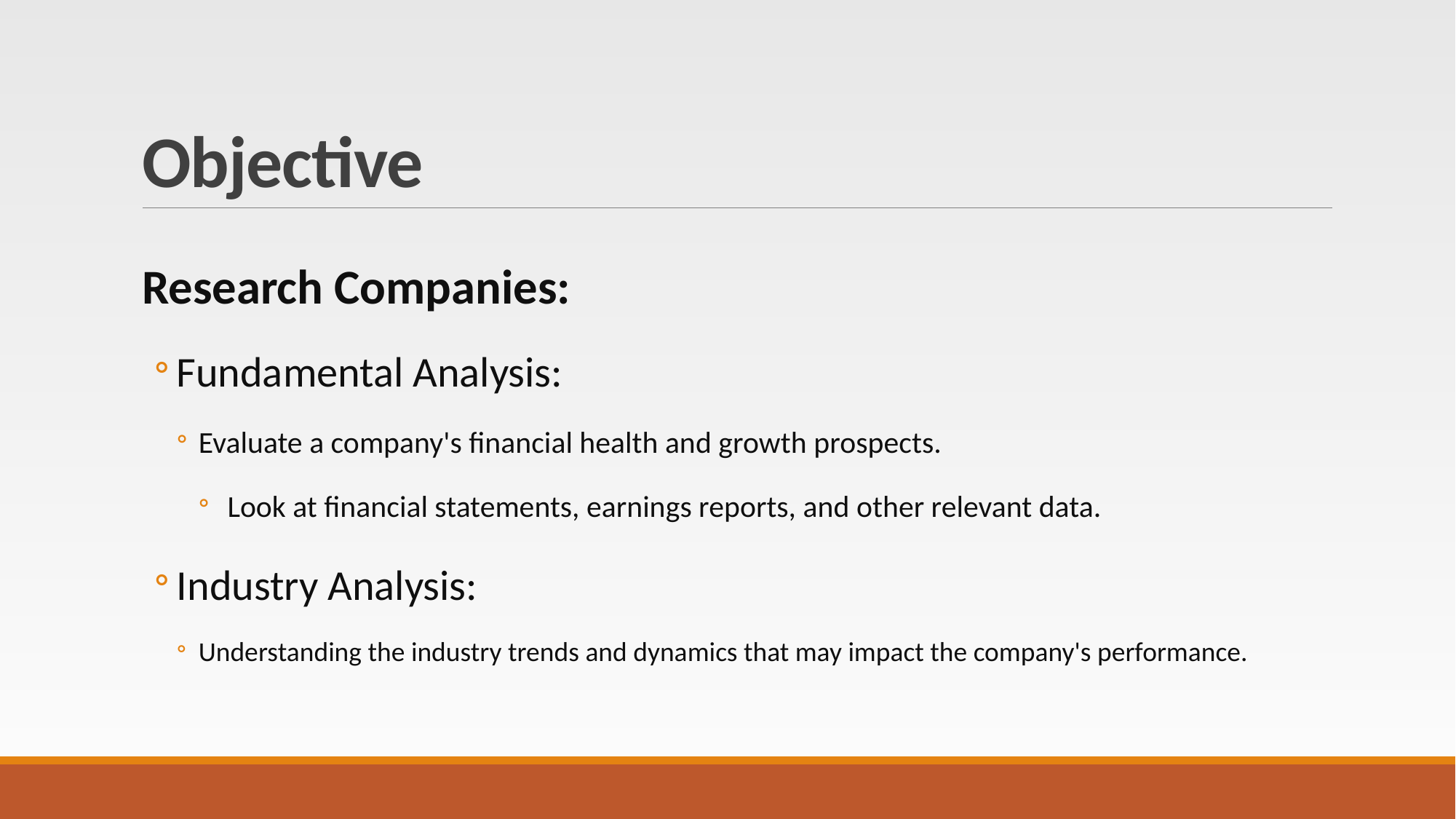

# Objective
Research Companies:
Fundamental Analysis:
Evaluate a company's financial health and growth prospects.
 Look at financial statements, earnings reports, and other relevant data.
Industry Analysis:
Understanding the industry trends and dynamics that may impact the company's performance.